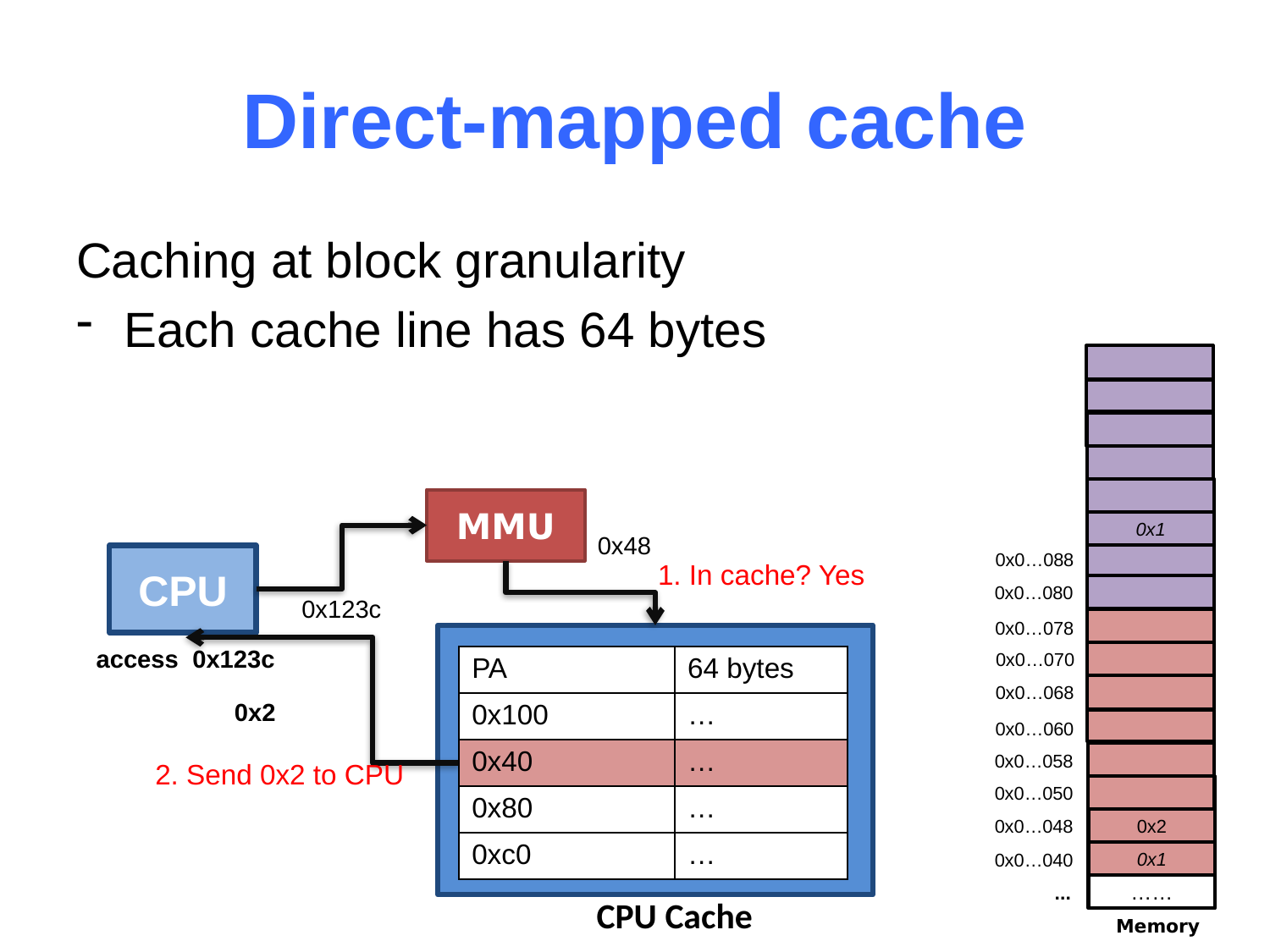

# Direct-mapped cache
Caching at block granularity
Each cache line has 64 bytes

MMU
0x1
0x48
0x0…088

CPU

1. In cache? Yes
0x0…080

0x123c

0x0…078

access  0x123c
0x0…070

| PA | 64 bytes |
| --- | --- |
| 0x100 | … |
| 0x40 | … |
| 0x80 | … |
| 0xc0 | … |
0x0…068

 0x2

0x0…060

0x0…058
2. Send 0x2 to CPU
0x0…050

0x0…048
0x2
0x1
0x0…040
...
……
CPU Cache
Memory